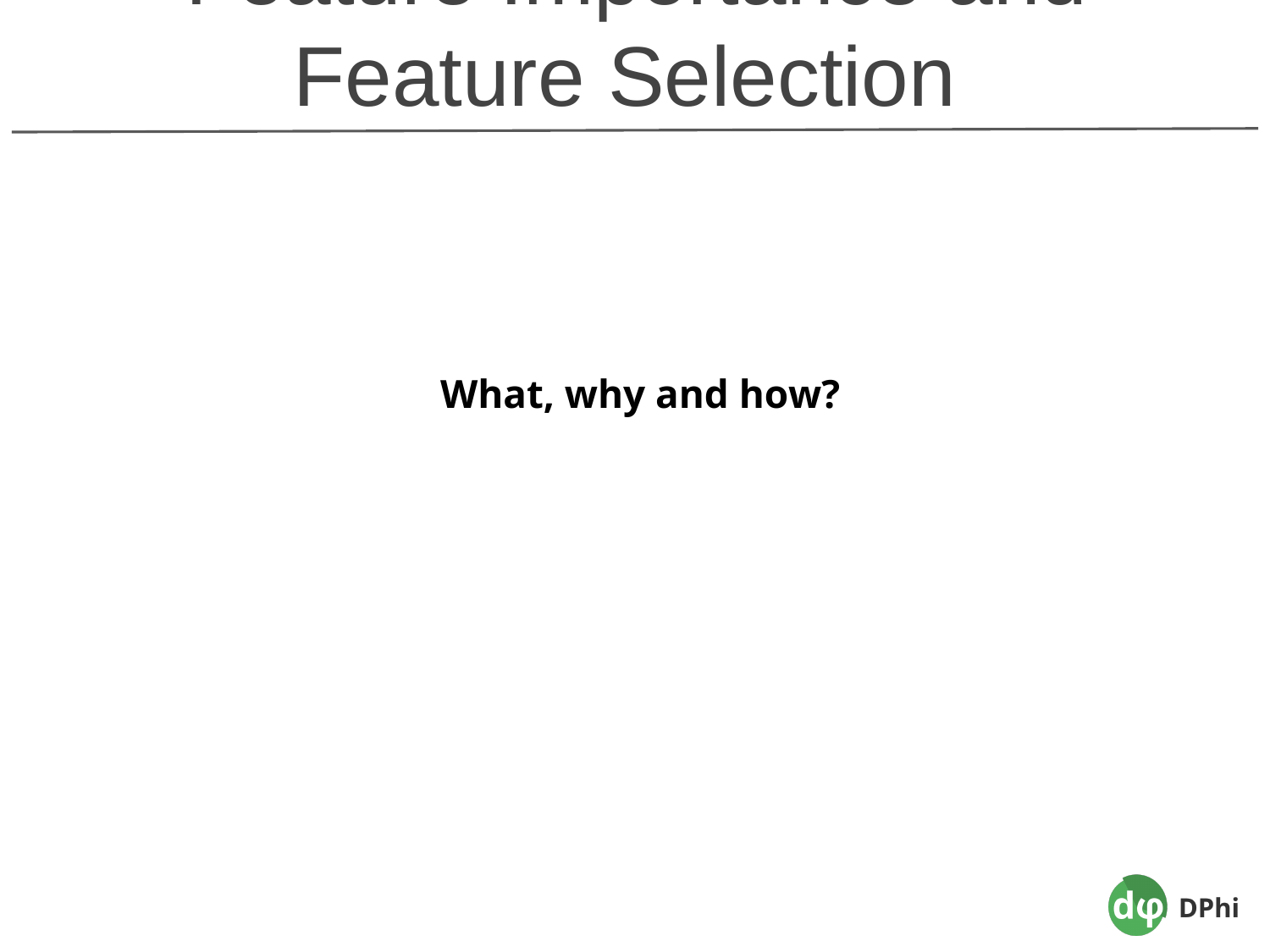

Feature Importance and Feature Selection
What, why and how?